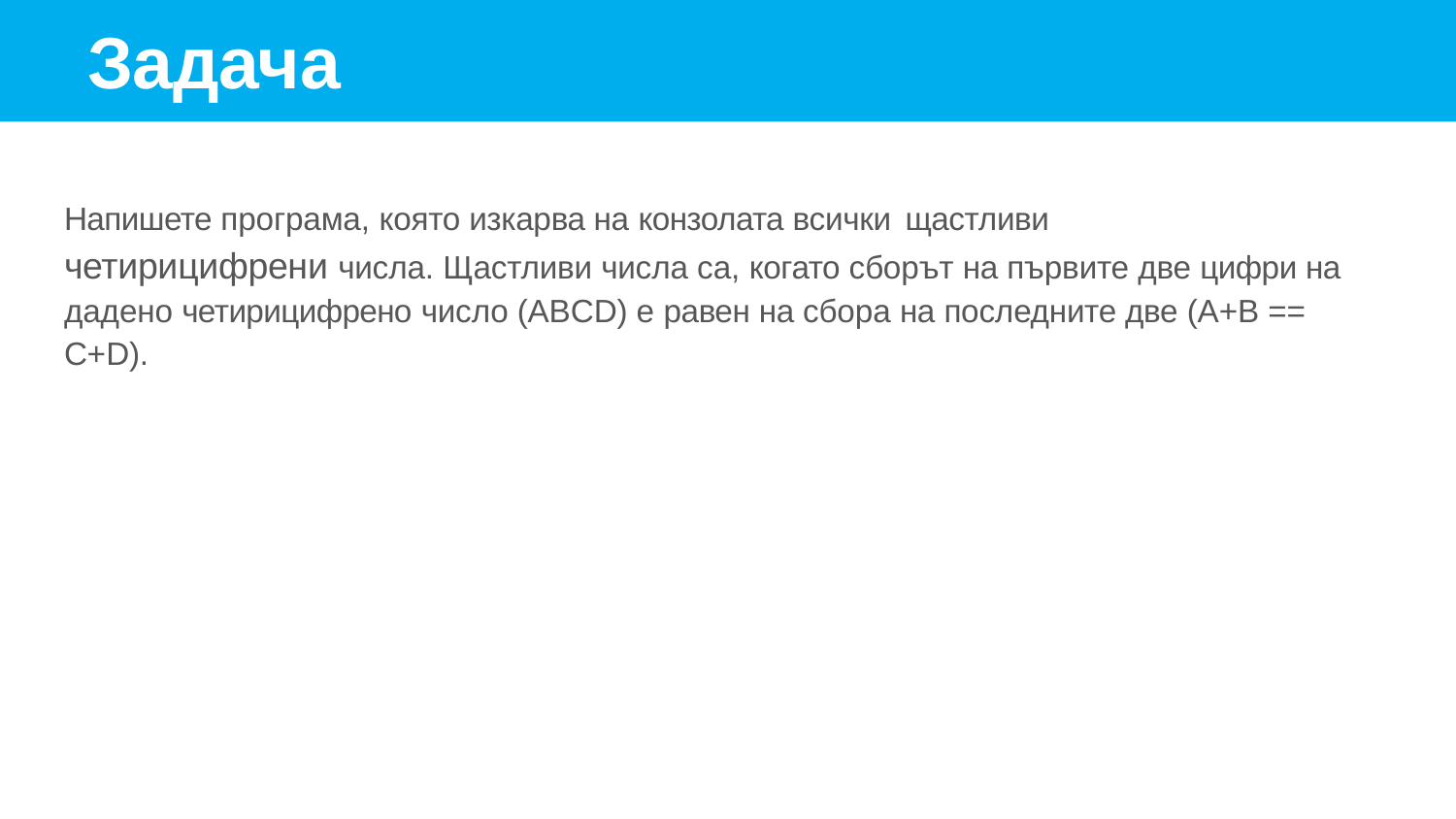

# Задача
Напишете програма, която изкарва на конзолата всички щастливи
четирицифрени числа. Щастливи числа са, когато сборът на първите две цифри на  дадено четирицифрено число (ABCD) е равен на сбора на последните две (A+B ==  C+D).